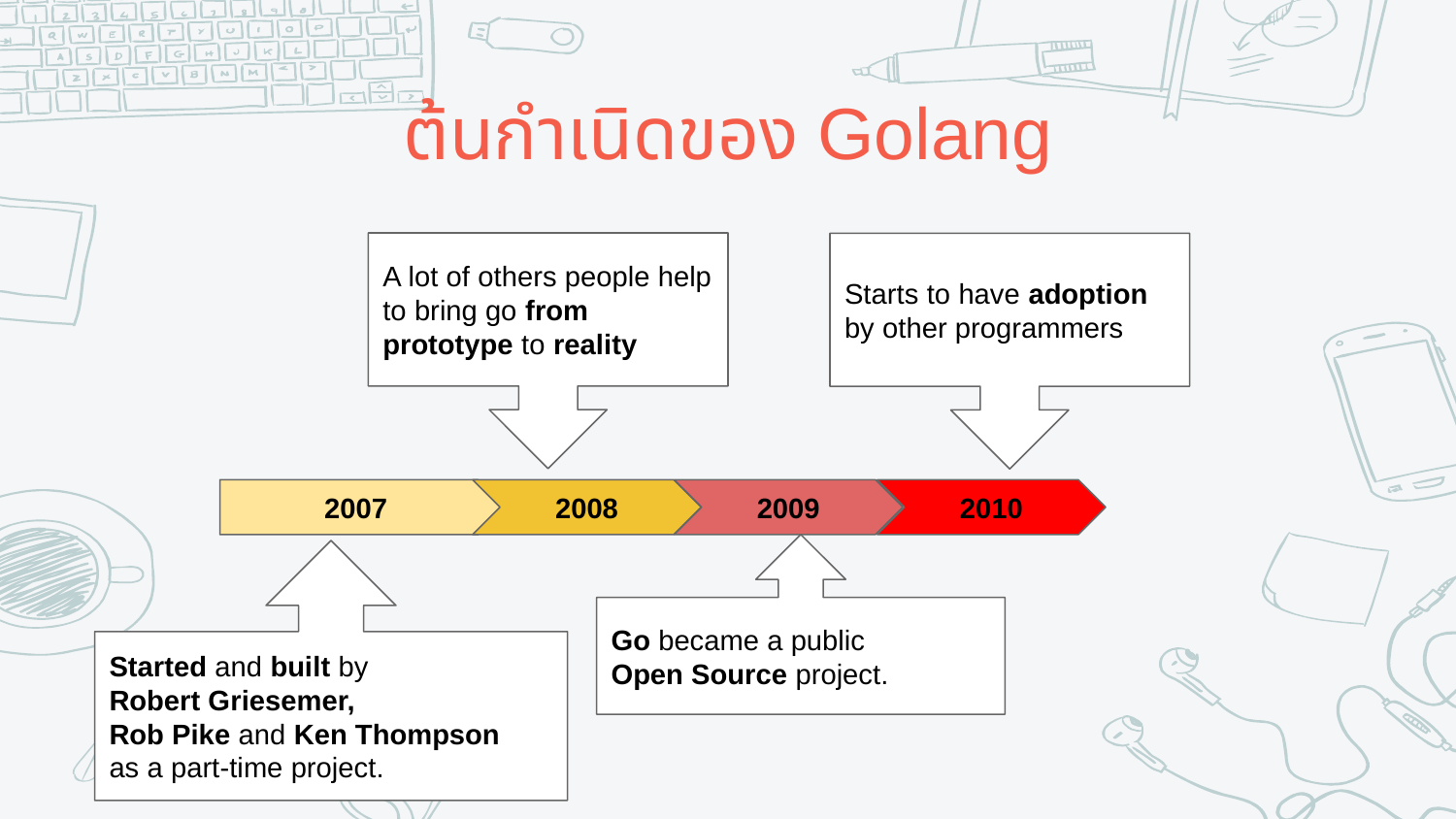

# ต้นกำเนิดของ Golang
A lot of others people help to bring go from prototype to reality
Starts to have adoption by other programmers
2007
2008
2009
2010
Go became a public
Open Source project.
Started and built by
Robert Griesemer,
Rob Pike and Ken Thompson
as a part-time project.